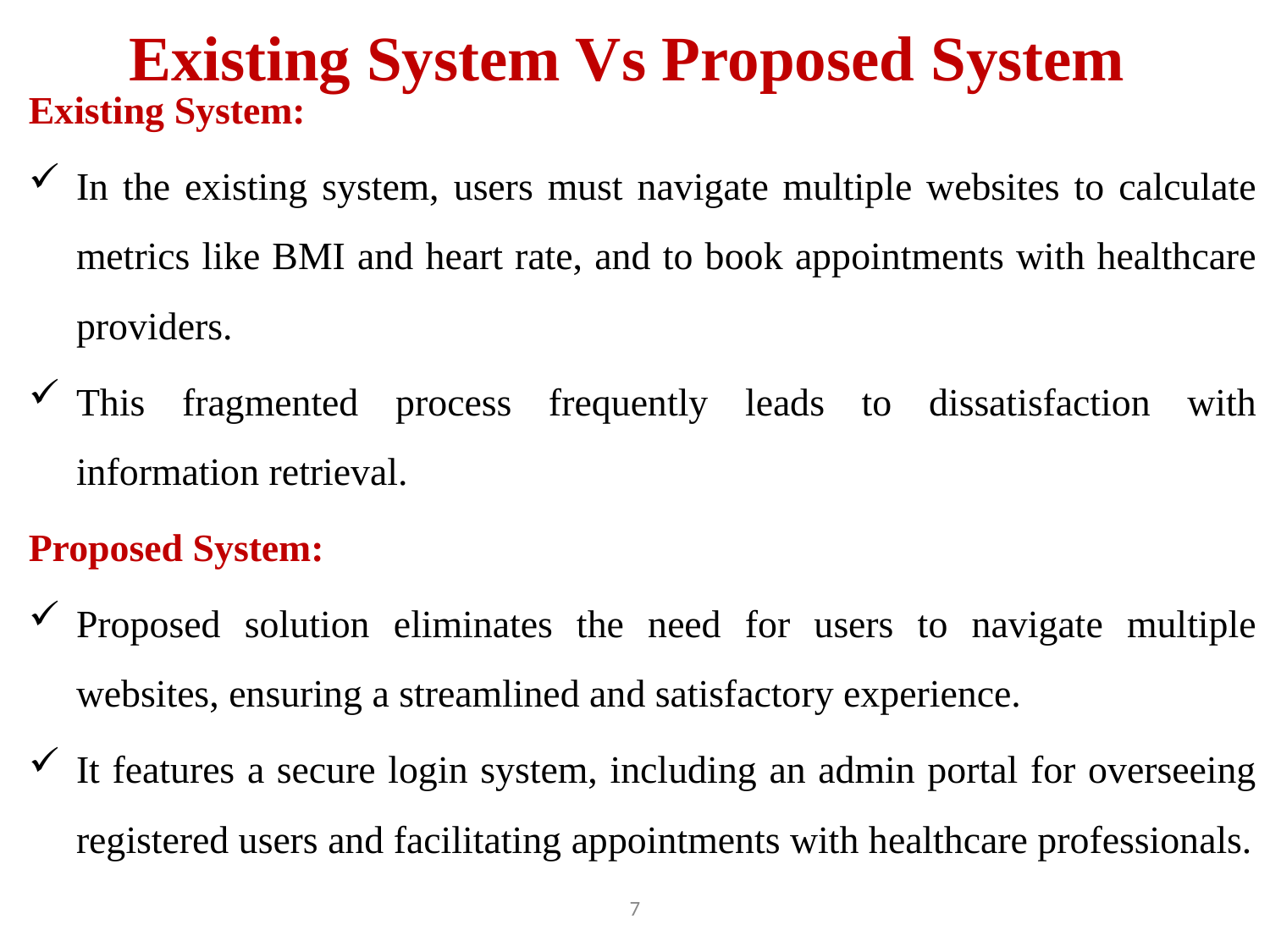

# Existing System Vs Proposed System
Existing System:
In the existing system, users must navigate multiple websites to calculate metrics like BMI and heart rate, and to book appointments with healthcare providers.
This fragmented process frequently leads to dissatisfaction with information retrieval.
Proposed System:
Proposed solution eliminates the need for users to navigate multiple websites, ensuring a streamlined and satisfactory experience.
It features a secure login system, including an admin portal for overseeing registered users and facilitating appointments with healthcare professionals.
7